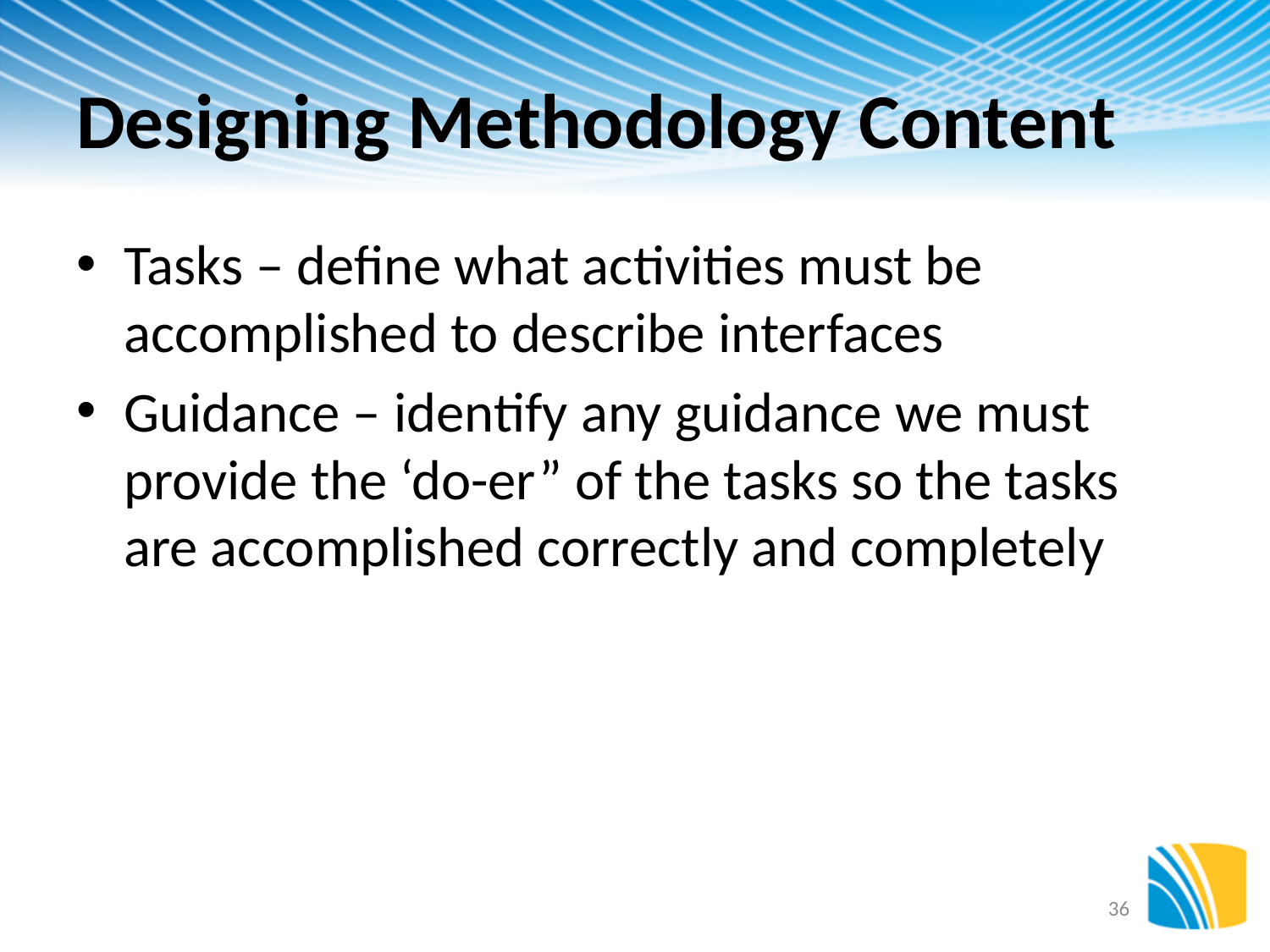

# Designing Methodology Content
Tasks – define what activities must be accomplished to describe interfaces
Guidance – identify any guidance we must provide the ‘do-er” of the tasks so the tasks are accomplished correctly and completely

36